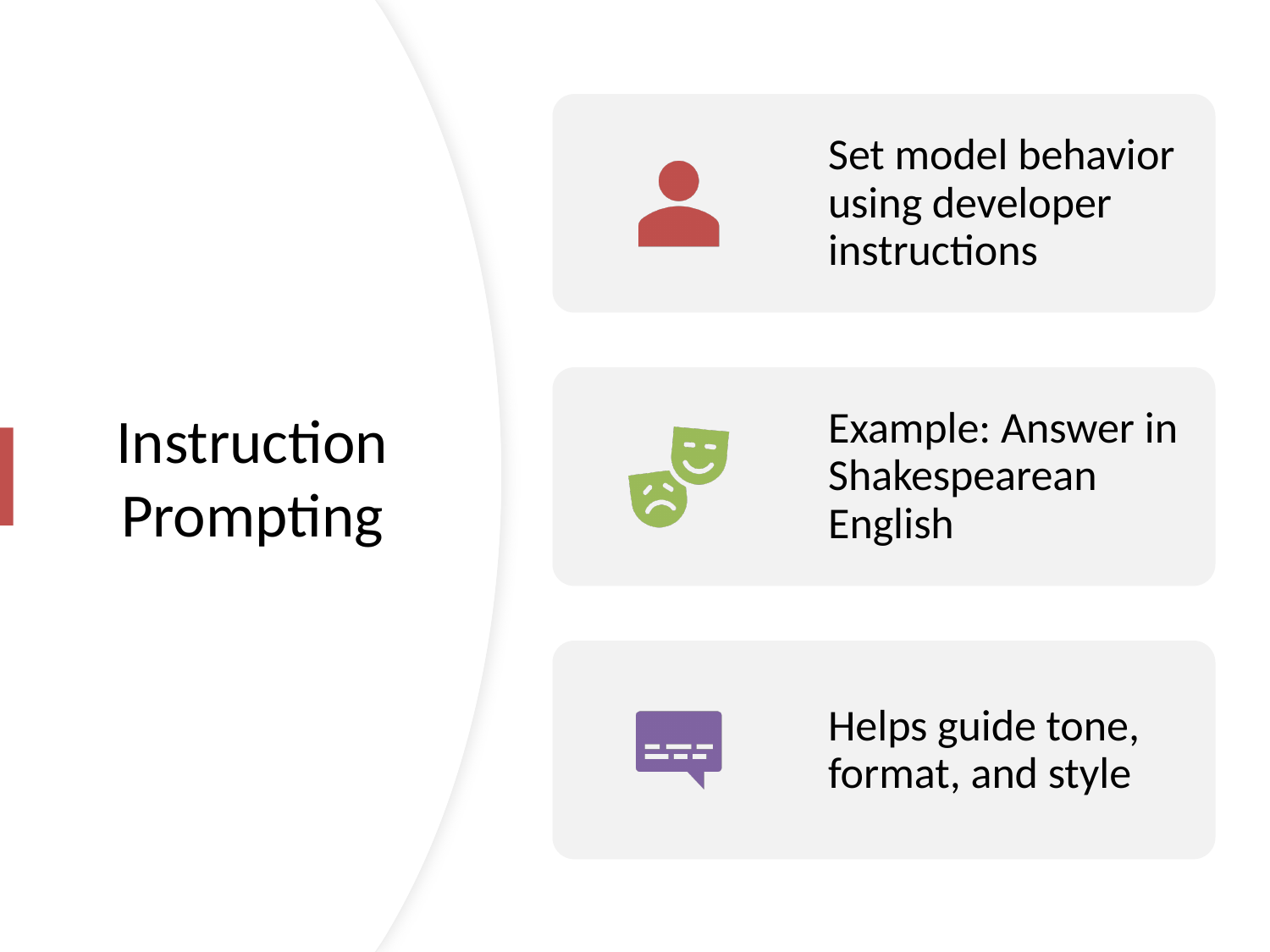

Set model behavior using developer instructions
Example: Answer in Shakespearean English
Helps guide tone, format, and style
# Instruction Prompting